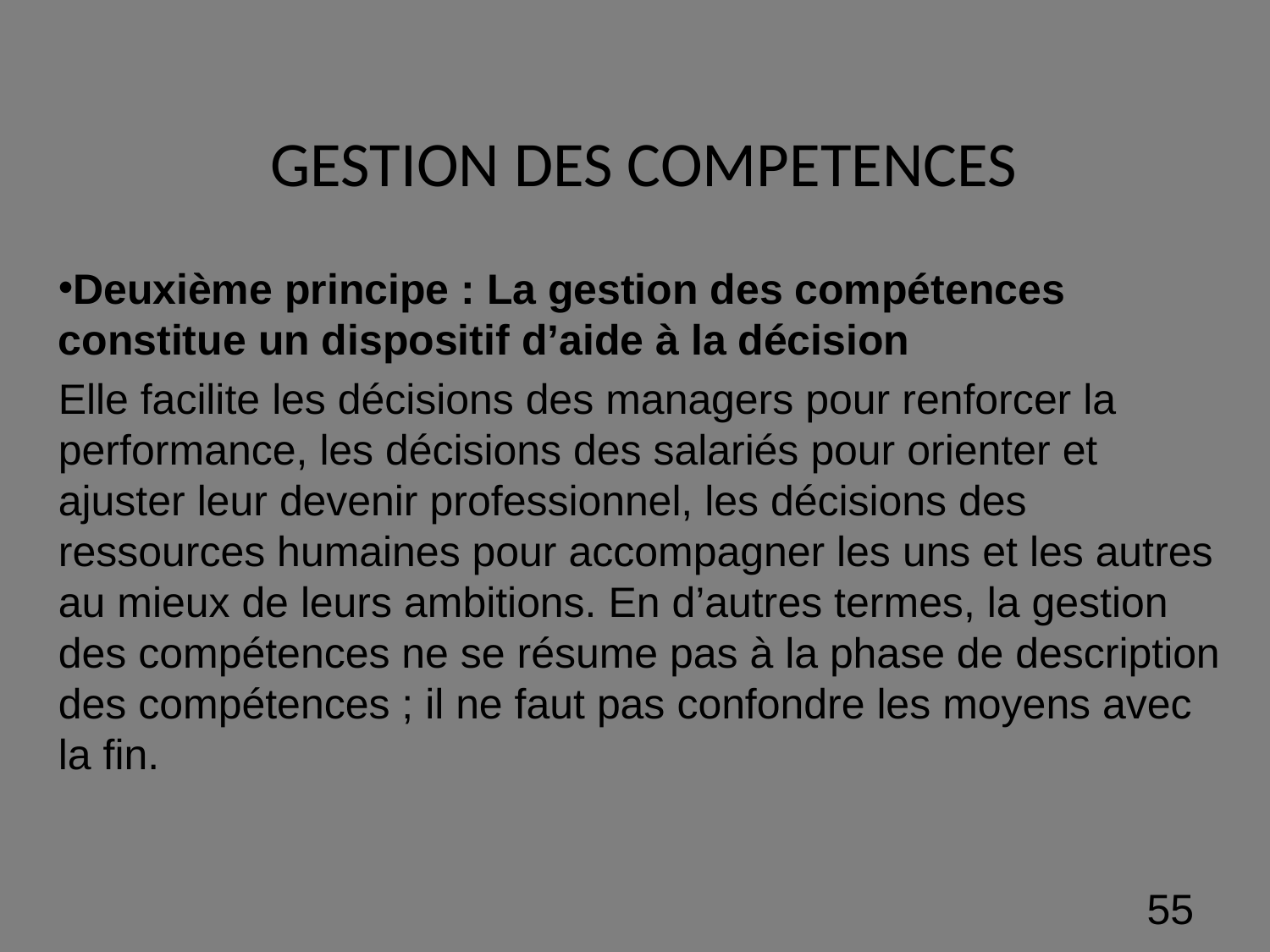

# GESTION DES COMPETENCES

Deuxième principe : La gestion des compétences constitue un dispositif d’aide à la décision
Elle facilite les décisions des managers pour renforcer la performance, les décisions des salariés pour orienter et ajuster leur devenir professionnel, les décisions des ressources humaines pour accompagner les uns et les autres au mieux de leurs ambitions. En d’autres termes, la gestion des compétences ne se résume pas à la phase de description des compétences ; il ne faut pas confondre les moyens avec la fin.
55